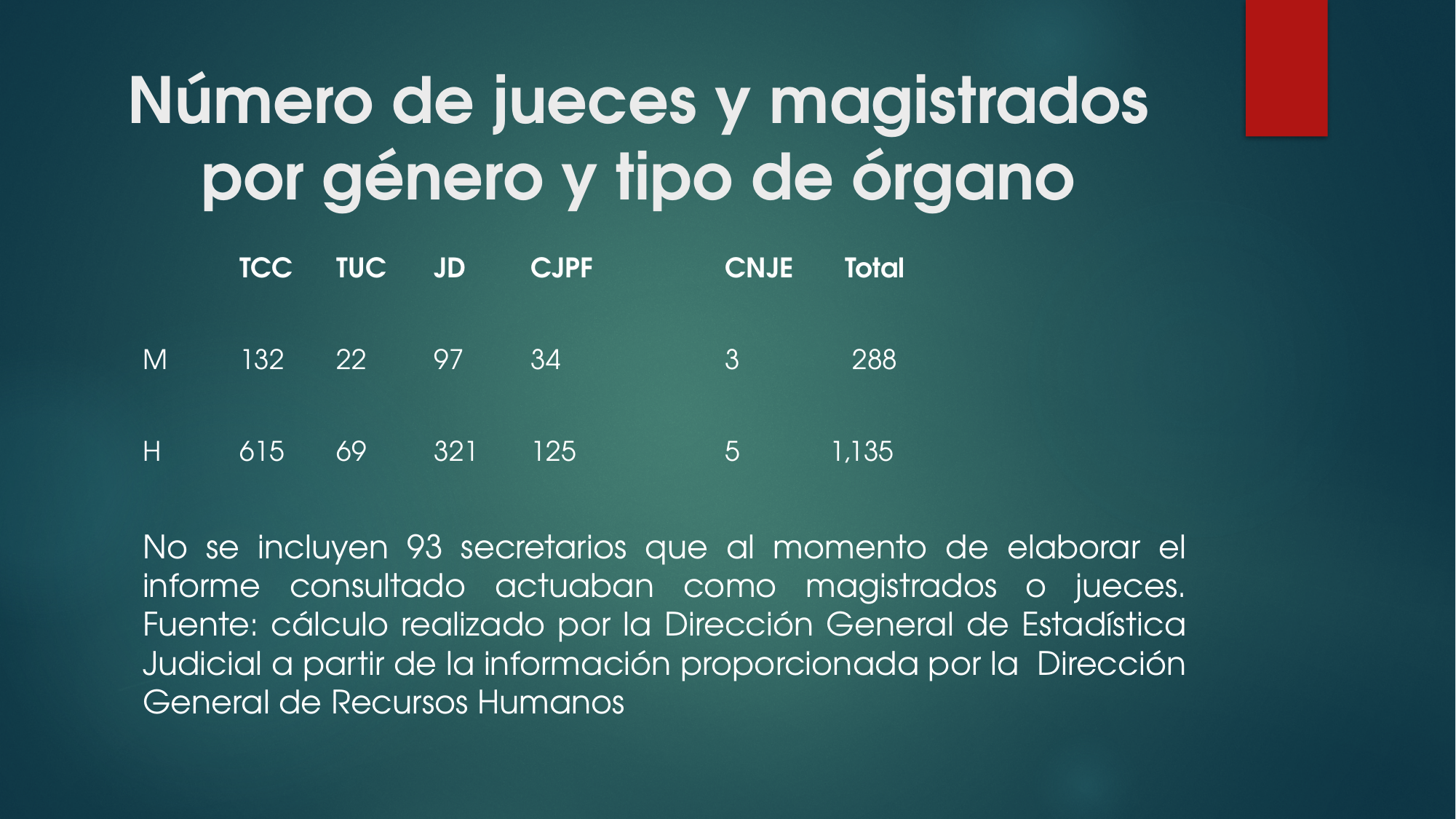

# Número de jueces y magistrados por género y tipo de órgano
	TCC		TUC		JD		CJPF		CNJE   	   Total

M	132		22		97		34		3	    288

H    	615		69		321		125		5	 1,135

No se incluyen 93 secretarios que al momento de elaborar el informe consultado actuaban como magistrados o jueces. Fuente: cálculo realizado por la Dirección General de Estadística Judicial a partir de la información proporcionada por la  Dirección General de Recursos Humanos